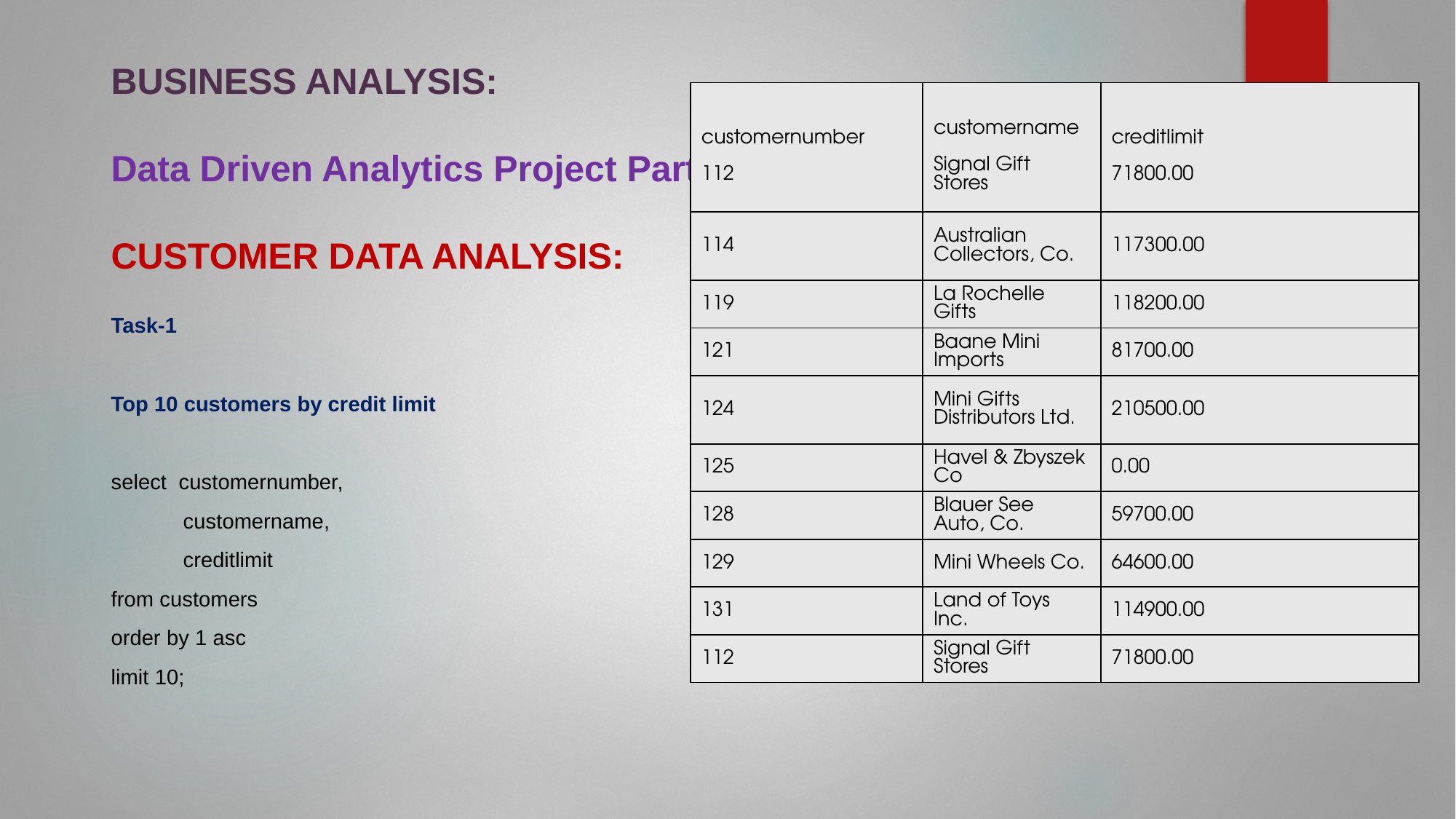

# BUSINESS ANALYSIS: Data Driven Analytics Project Part-1 CUSTOMER DATA ANALYSIS:
| customernumber 112 | customername Signal Gift Stores | creditlimit 71800.00 |
| --- | --- | --- |
| 114 | Australian Collectors, Co. | 117300.00 |
| 119 | La Rochelle Gifts | 118200.00 |
| 121 | Baane Mini Imports | 81700.00 |
| 124 | Mini Gifts Distributors Ltd. | 210500.00 |
| 125 | Havel & Zbyszek Co | 0.00 |
| 128 | Blauer See Auto, Co. | 59700.00 |
| 129 | Mini Wheels Co. | 64600.00 |
| 131 | Land of Toys Inc. | 114900.00 |
| 112 | Signal Gift Stores | 71800.00 |
Task-1

Top 10 customers by credit limit

select  customernumber,
            customername,
            creditlimit
from customers
order by 1 asc
limit 10;